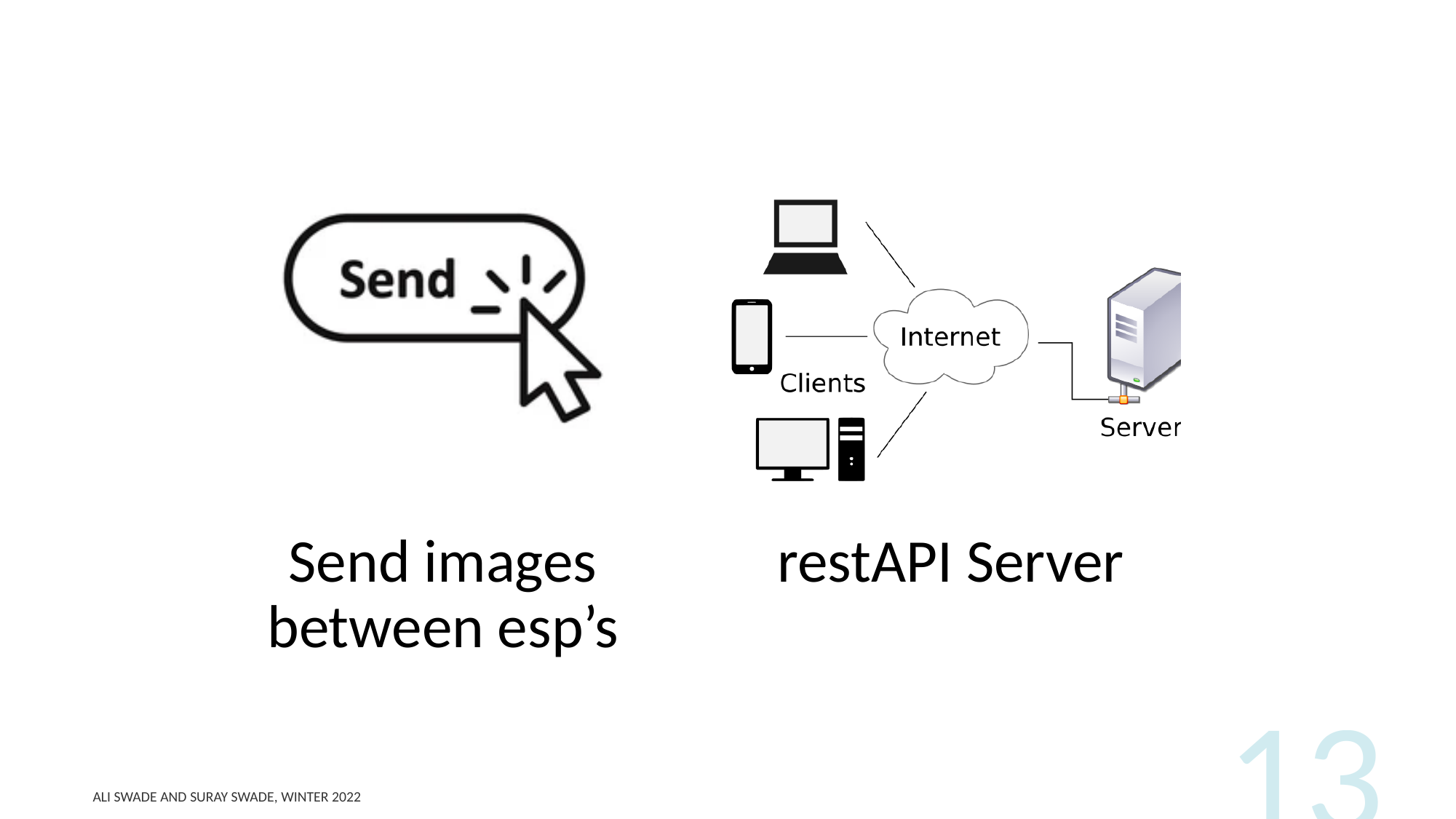

Send images between esp’s
restAPI Server
13
Ali Swade and Suray Swade, Winter 2022